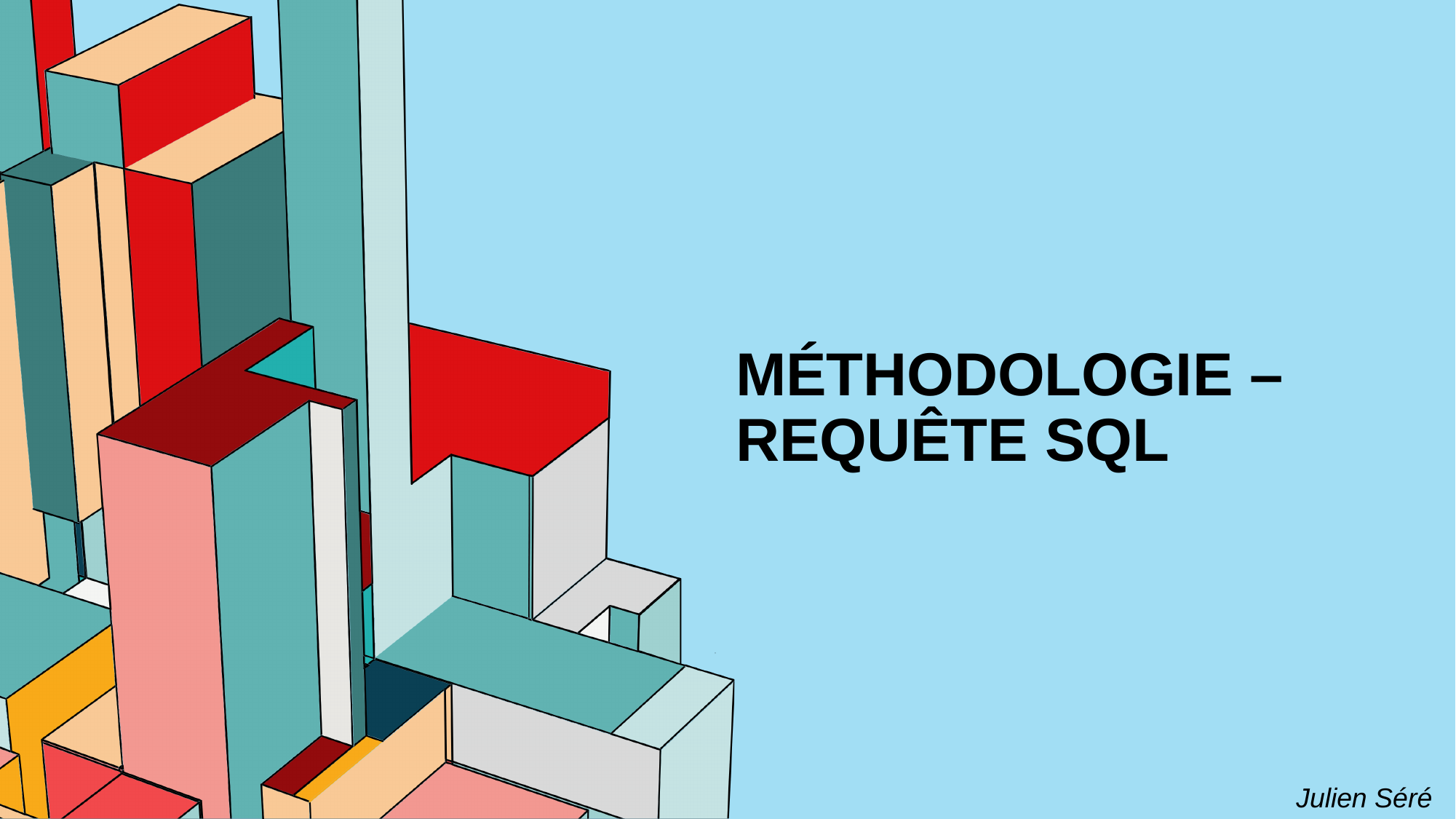

# Méthodologie – Requête SQL
Julien Séré